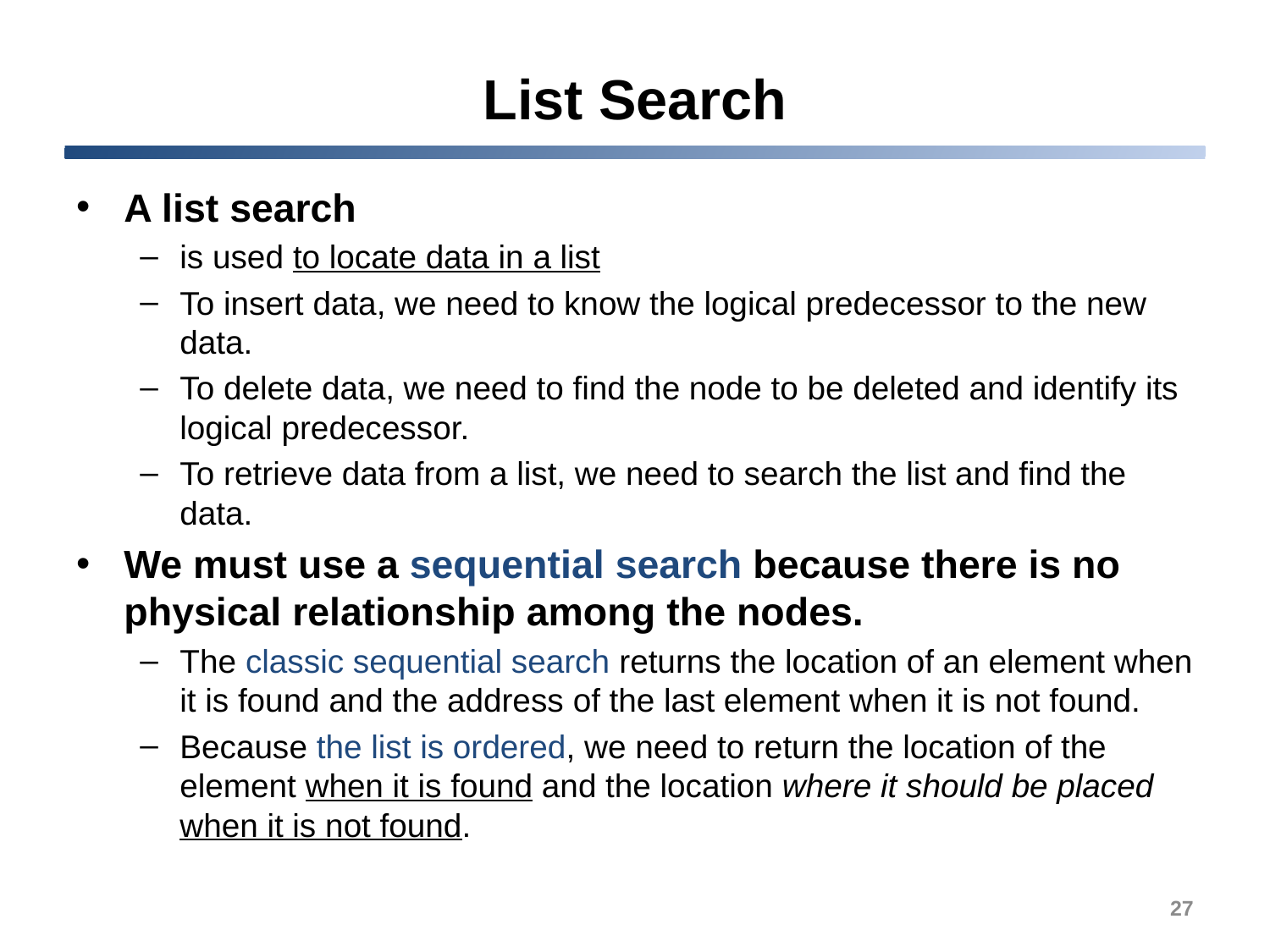

# List Search
A list search
is used to locate data in a list
To insert data, we need to know the logical predecessor to the new data.
To delete data, we need to find the node to be deleted and identify its logical predecessor.
To retrieve data from a list, we need to search the list and find the data.
We must use a sequential search because there is no physical relationship among the nodes.
The classic sequential search returns the location of an element when it is found and the address of the last element when it is not found.
Because the list is ordered, we need to return the location of the element when it is found and the location where it should be placed when it is not found.
27